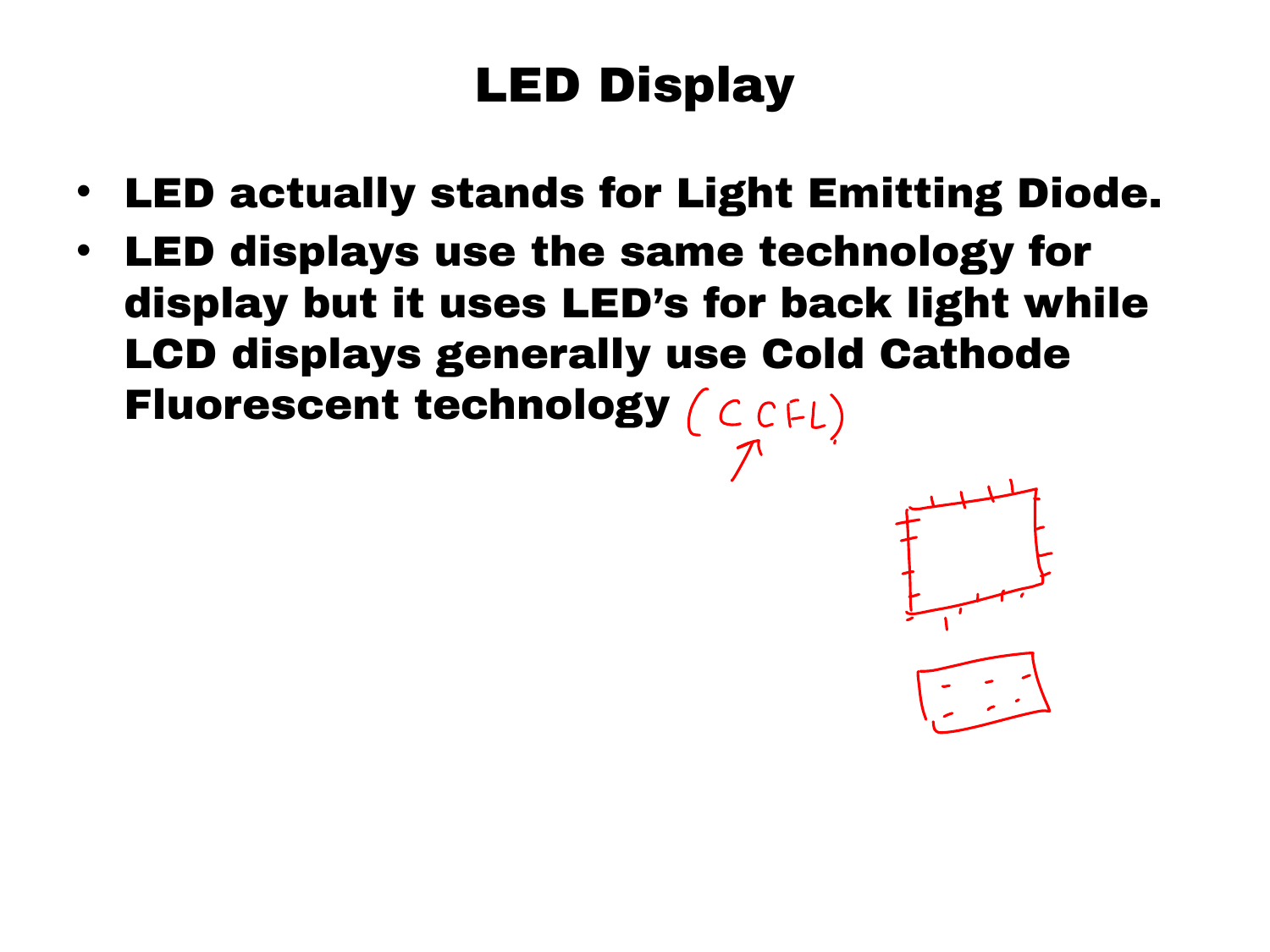

# LED Display
LED actually stands for Light Emitting Diode.
LED displays use the same technology for display but it uses LED’s for back light while LCD displays generally use Cold Cathode Fluorescent technology